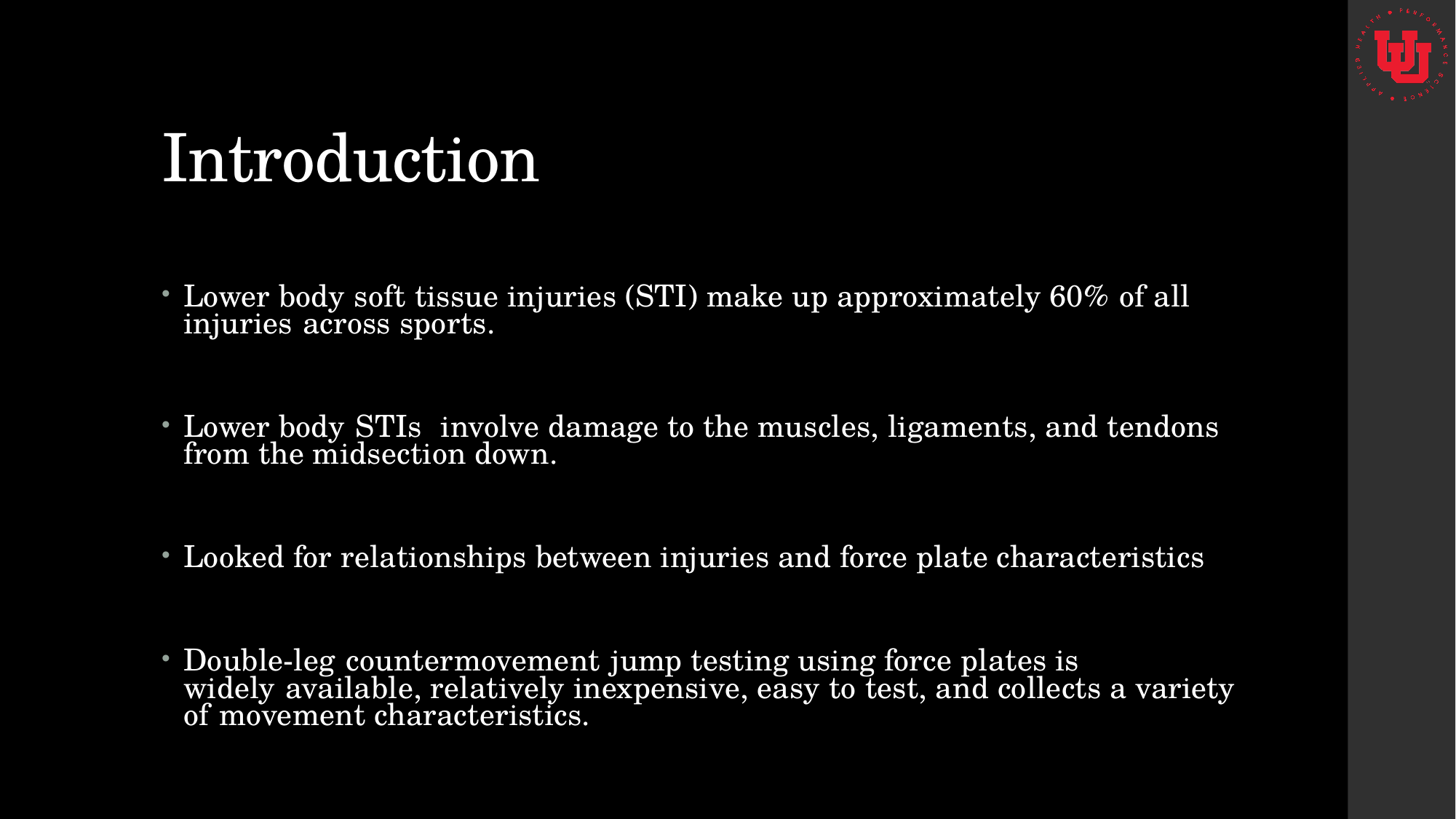

# Introduction

Lower body soft tissue injuries (STI) make up approximately 60% of all injuries across sports.

Lower body STIs  involve damage to the muscles, ligaments, and tendons from the midsection down.

Looked for relationships between injuries and force plate characteristics

Double-leg countermovement jump testing using force plates is widely available, relatively inexpensive, easy to test, and collects a variety of movement characteristics.